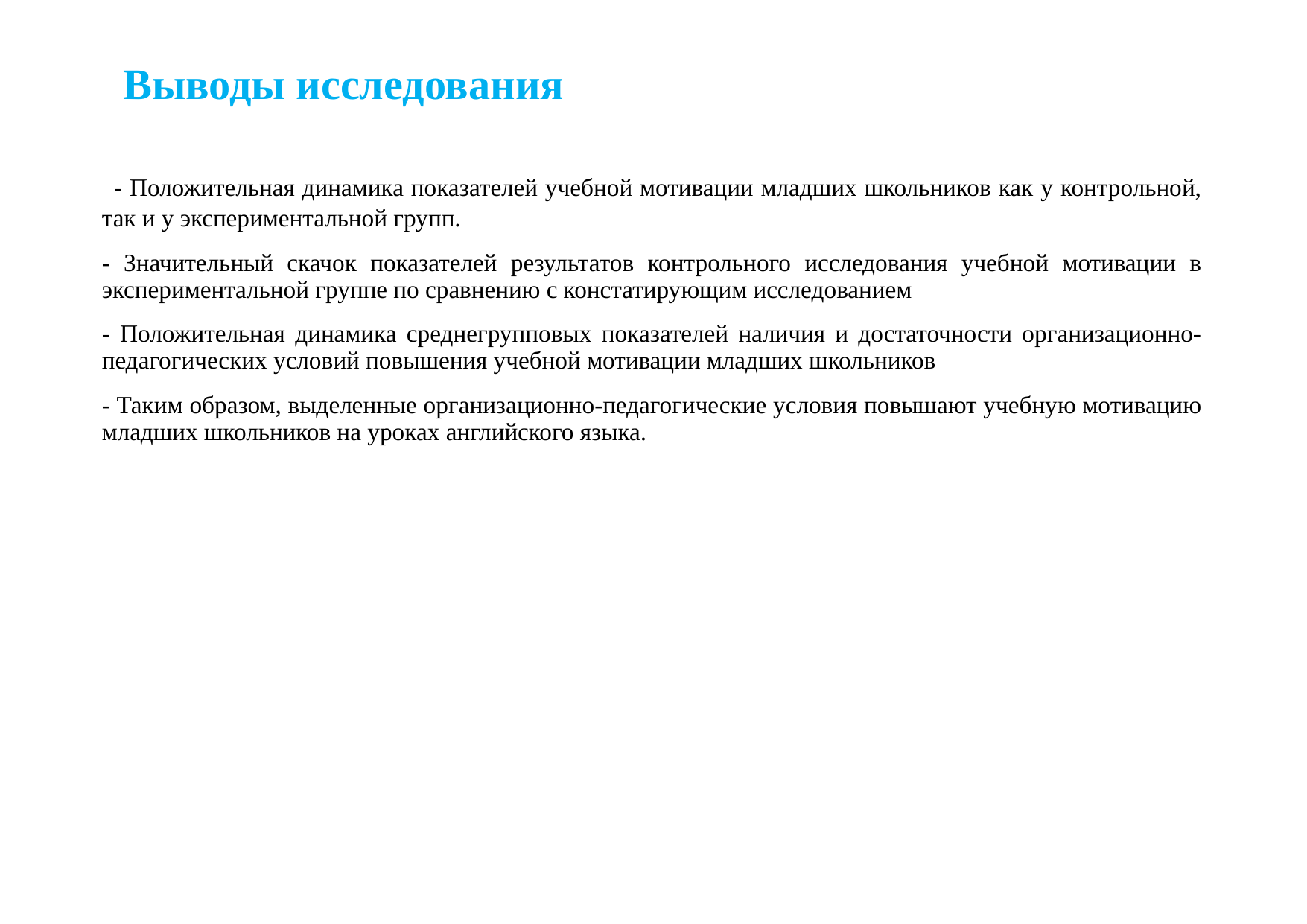

# Выводы исследования
 - Положительная динамика показателей учебной мотивации младших школьников как у контрольной, так и у экспериментальной групп.
- Значительный скачок показателей результатов контрольного исследования учебной мотивации в экспериментальной группе по сравнению с констатирующим исследованием
- Положительная динамика среднегрупповых показателей наличия и достаточности организационно-педагогических условий повышения учебной мотивации младших школьников
- Таким образом, выделенные организационно-педагогические условия повышают учебную мотивацию младших школьников на уроках английского языка.